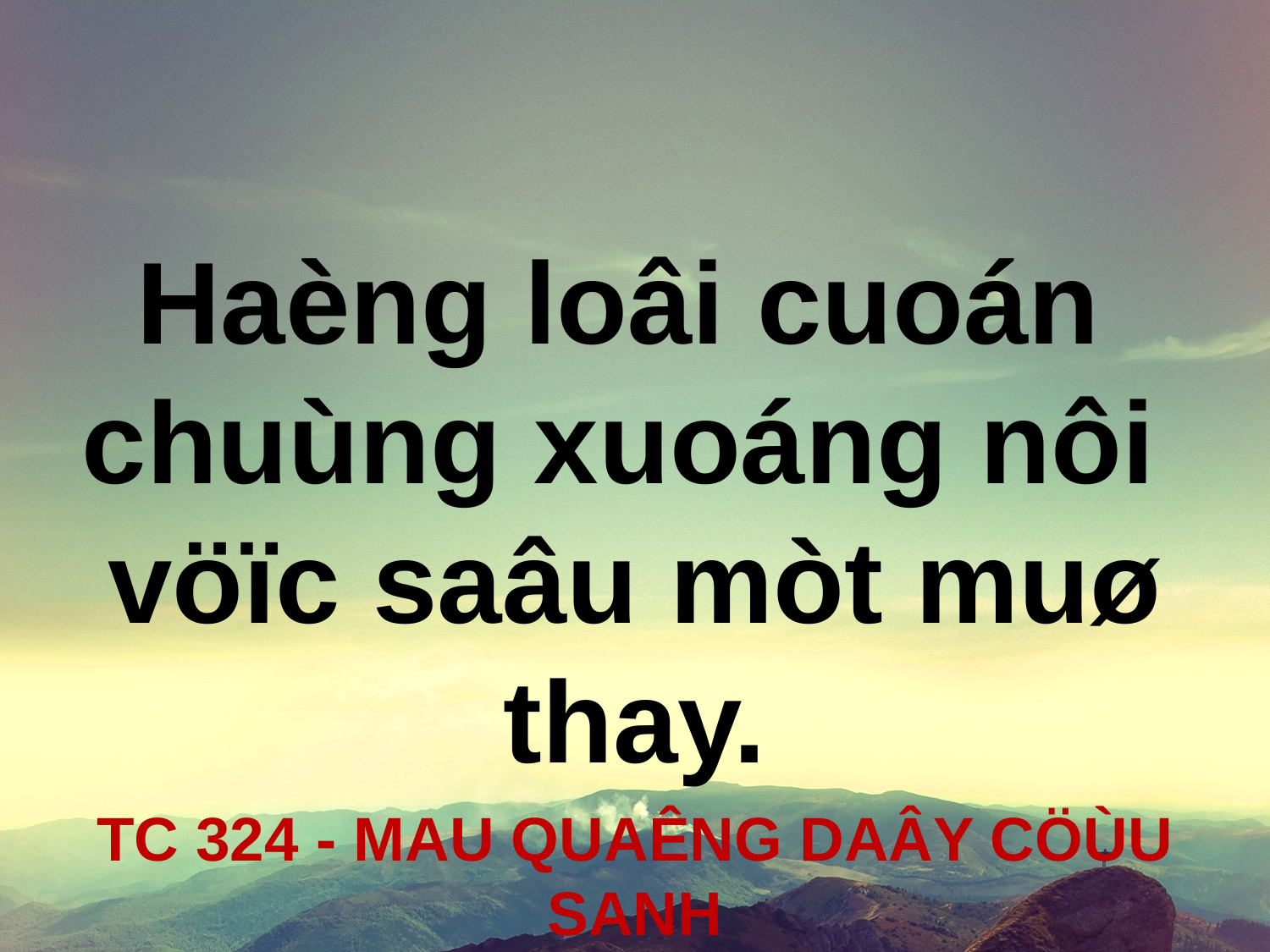

Haèng loâi cuoán
chuùng xuoáng nôi
vöïc saâu mòt muø thay.
TC 324 - MAU QUAÊNG DAÂY CÖÙU SANH